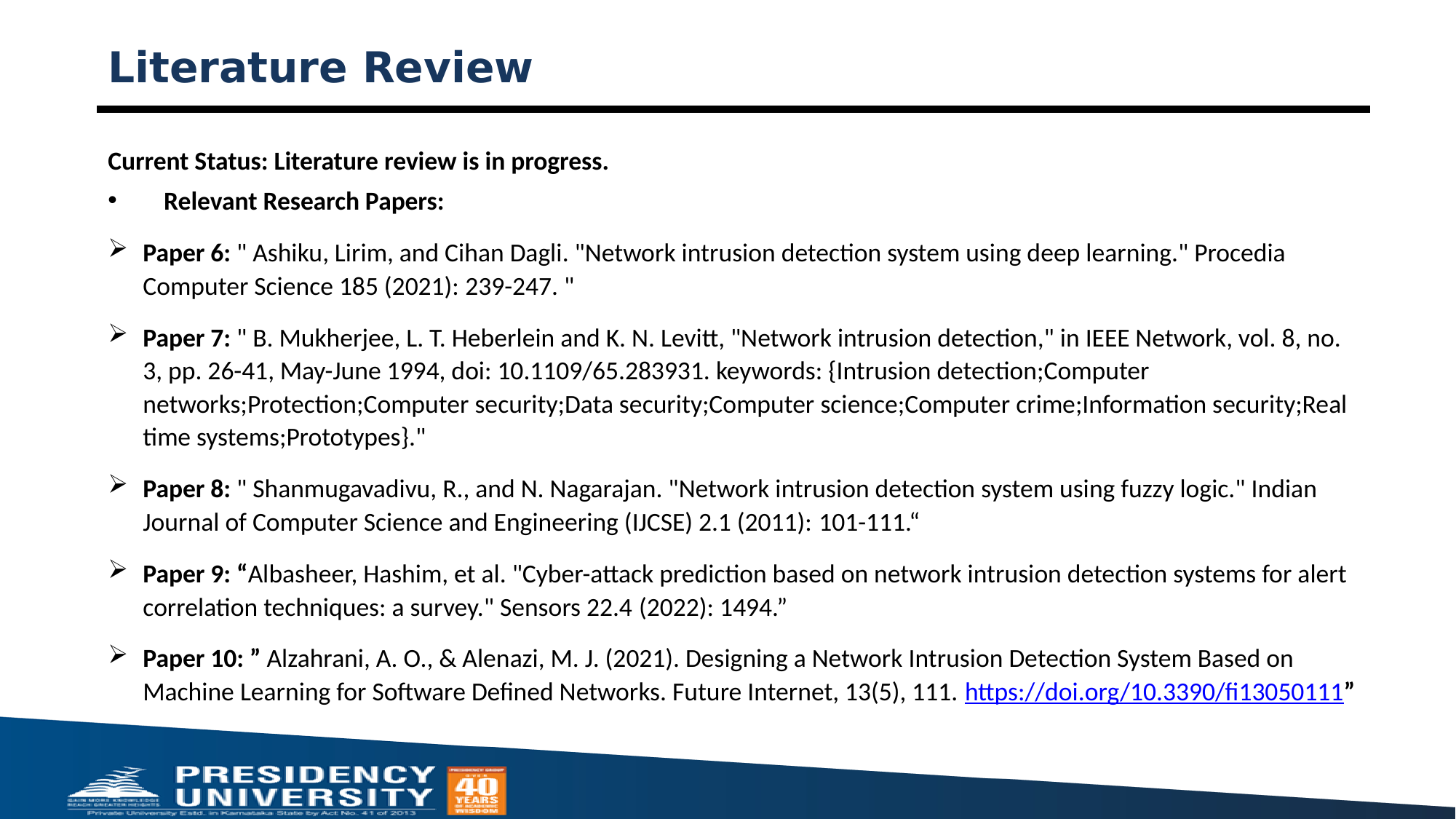

# Literature Review
Current Status: Literature review is in progress.
Relevant Research Papers:
Paper 6: " Ashiku, Lirim, and Cihan Dagli. "Network intrusion detection system using deep learning." Procedia Computer Science 185 (2021): 239-247. "
Paper 7: " B. Mukherjee, L. T. Heberlein and K. N. Levitt, "Network intrusion detection," in IEEE Network, vol. 8, no. 3, pp. 26-41, May-June 1994, doi: 10.1109/65.283931. keywords: {Intrusion detection;Computer networks;Protection;Computer security;Data security;Computer science;Computer crime;Information security;Real time systems;Prototypes}."
Paper 8: " Shanmugavadivu, R., and N. Nagarajan. "Network intrusion detection system using fuzzy logic." Indian Journal of Computer Science and Engineering (IJCSE) 2.1 (2011): 101-111.“
Paper 9: “Albasheer, Hashim, et al. "Cyber-attack prediction based on network intrusion detection systems for alert correlation techniques: a survey." Sensors 22.4 (2022): 1494.”
Paper 10: ” Alzahrani, A. O., & Alenazi, M. J. (2021). Designing a Network Intrusion Detection System Based on Machine Learning for Software Defined Networks. Future Internet, 13(5), 111. https://doi.org/10.3390/fi13050111”